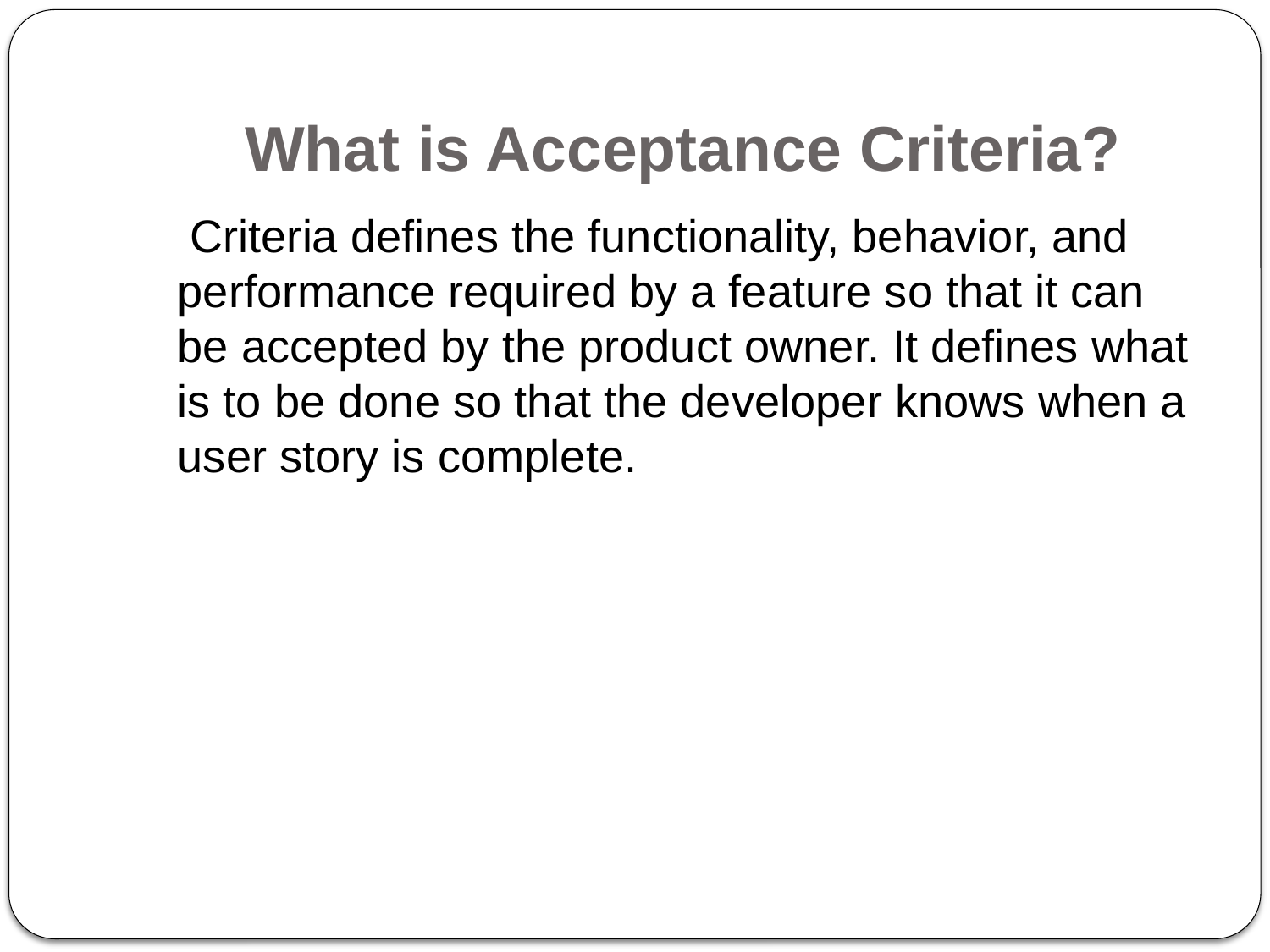

# What is Acceptance Criteria?
    Criteria defines the functionality, behavior, and performance required by a feature so that it can be accepted by the product owner. It defines what is to be done so that the developer knows when a user story is complete.